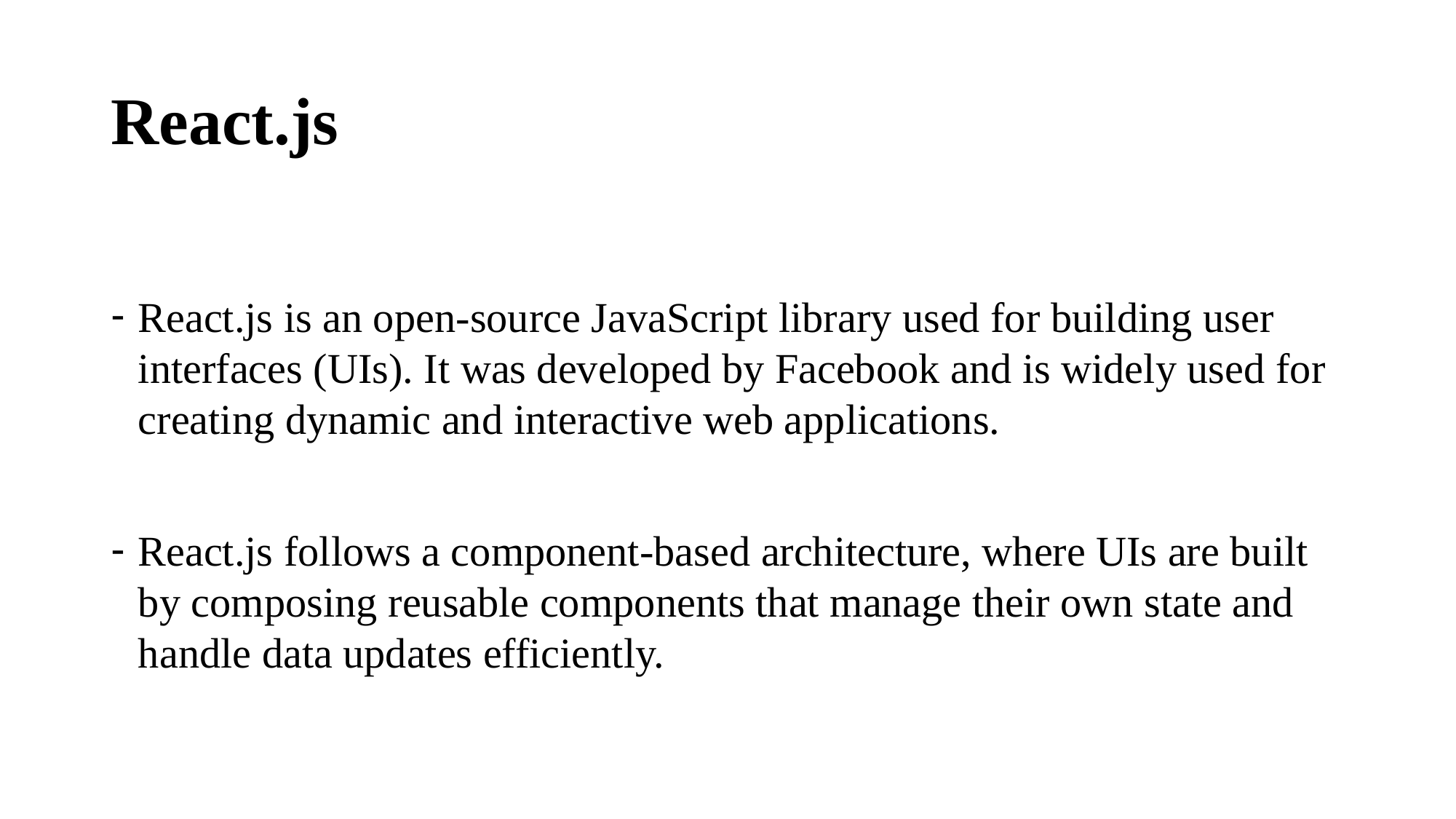

# React.js

React.js is an open-source JavaScript library used for building user interfaces (UIs). It was developed by Facebook and is widely used for creating dynamic and interactive web applications.

React.js follows a component-based architecture, where UIs are built by composing reusable components that manage their own state and handle data updates efficiently.